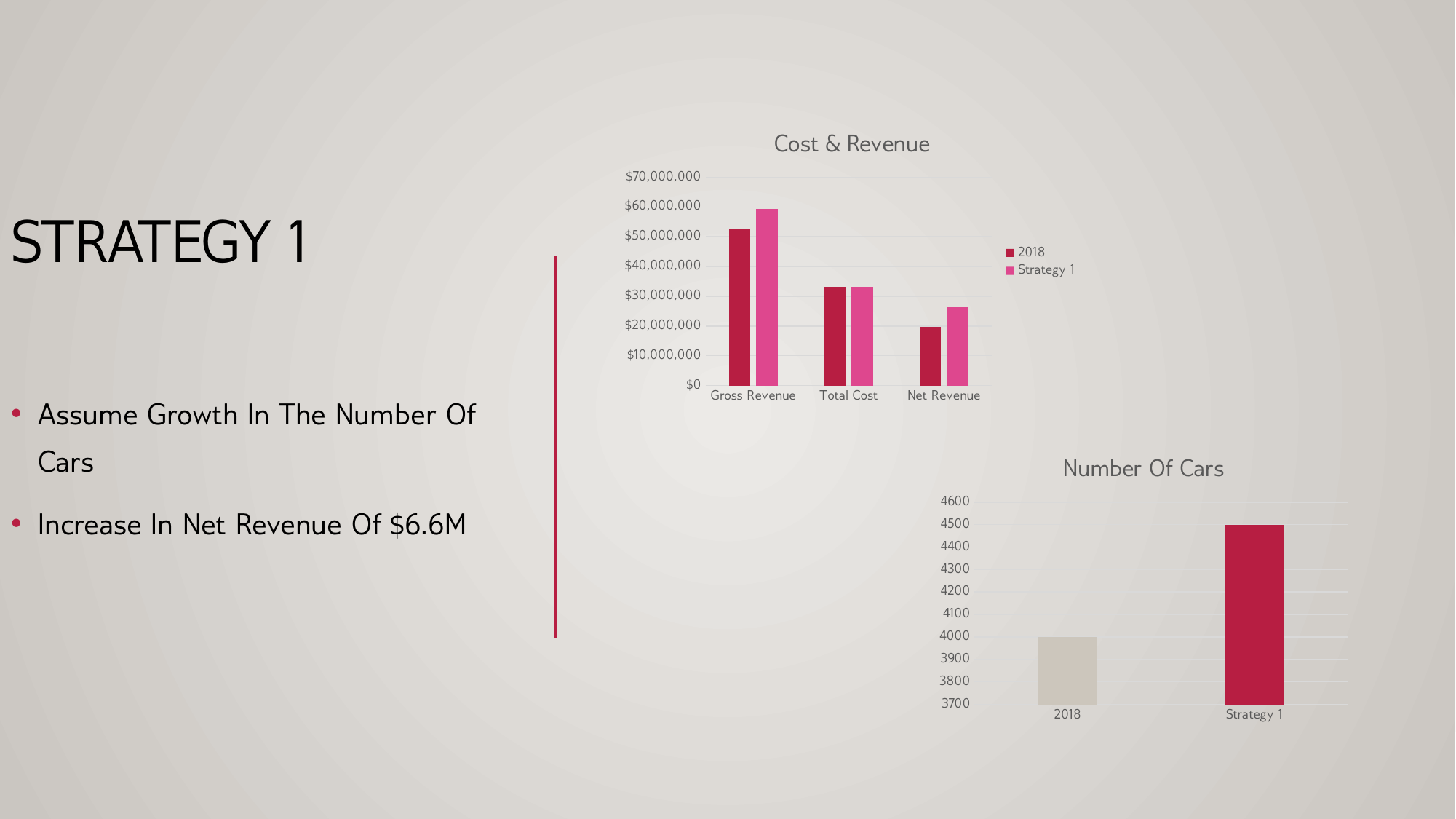

### Chart: Cost & Revenue

| Category | 2018 | Strategy 1 |
|---|---|---|
| Gross Revenue | 52830207.0 | 59433982.875 |
| Total Cost | 33076688.63999987 | 33076688.63999987 |
| Net Revenue | 19753518.36000013 | 26357294.23500013 |
# Strategy 1
Assume Growth In The Number Of Cars
Increase In Net Revenue Of $6.6M

### Chart: Number Of Cars

| Category | Number Of Cars |
|---|---|
| 2018 | 4000.0 |
| Strategy 1 | 4500.0 |